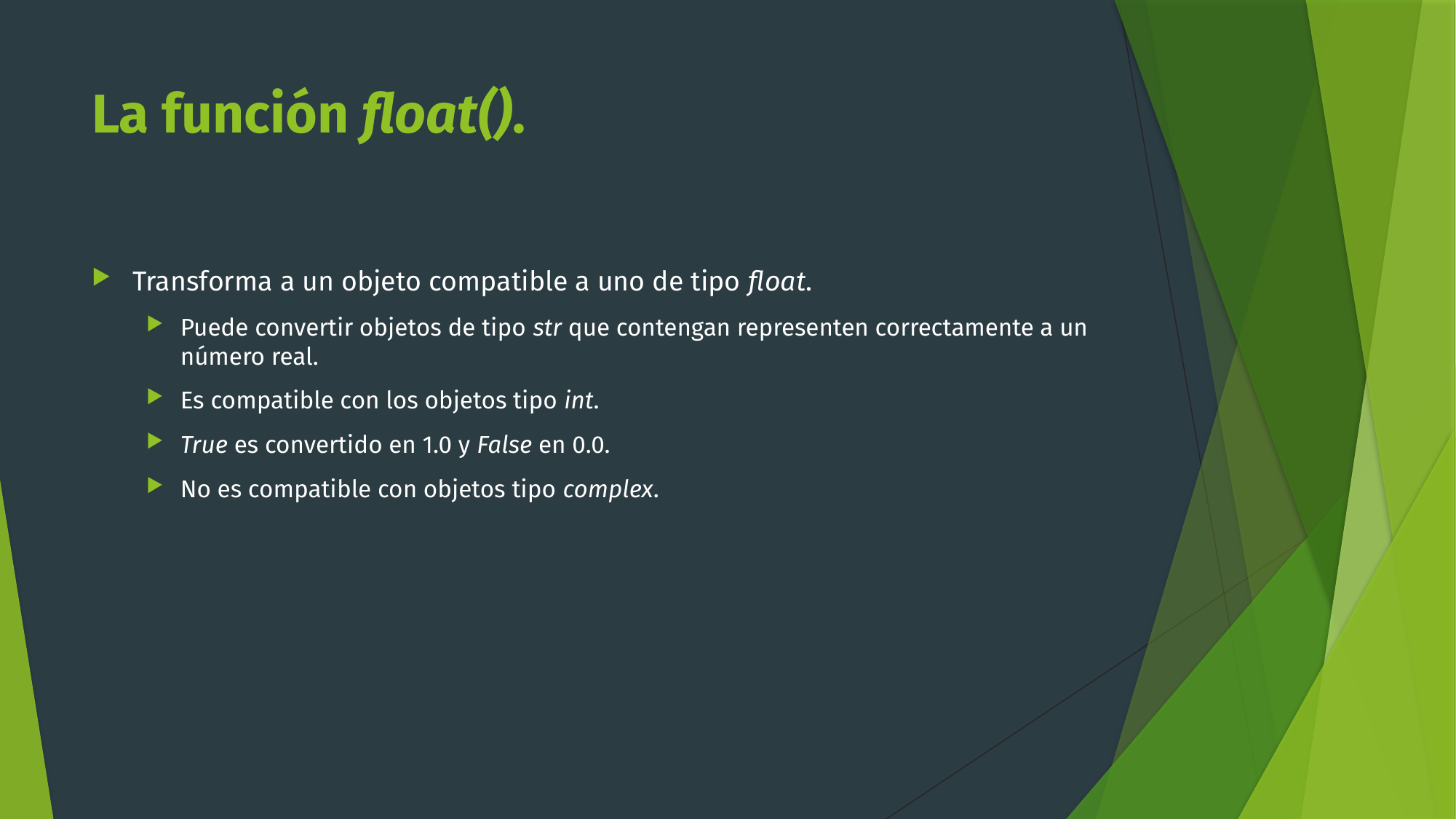

# La función float().
Transforma a un objeto compatible a uno de tipo float.
Puede convertir objetos de tipo str que contengan representen correctamente a un número real.
Es compatible con los objetos tipo int.
True es convertido en 1.0 y False en 0.0.
No es compatible con objetos tipo complex.